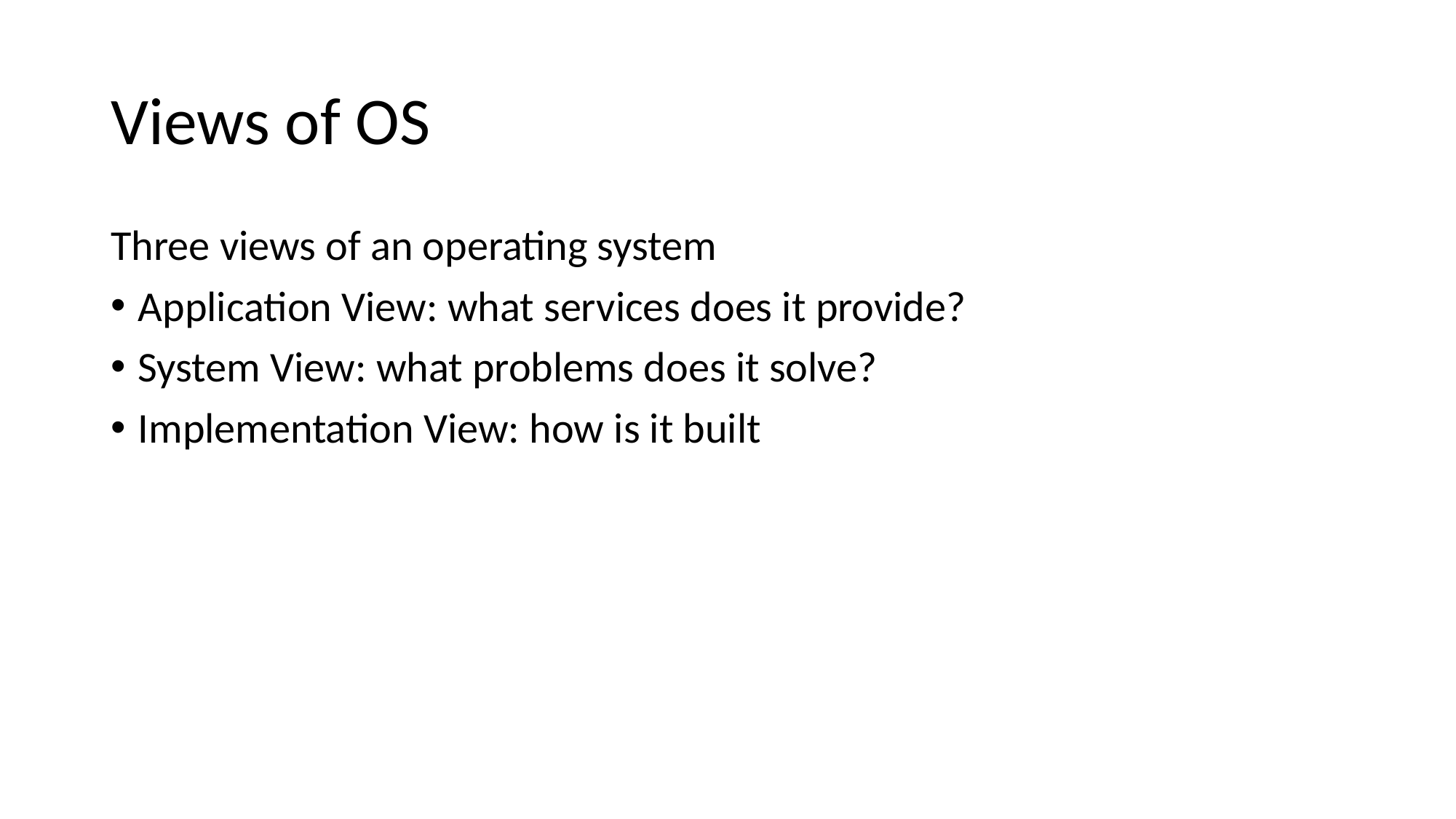

# Views of OS
Three views of an operating system
Application View: what services does it provide?
System View: what problems does it solve?
Implementation View: how is it built